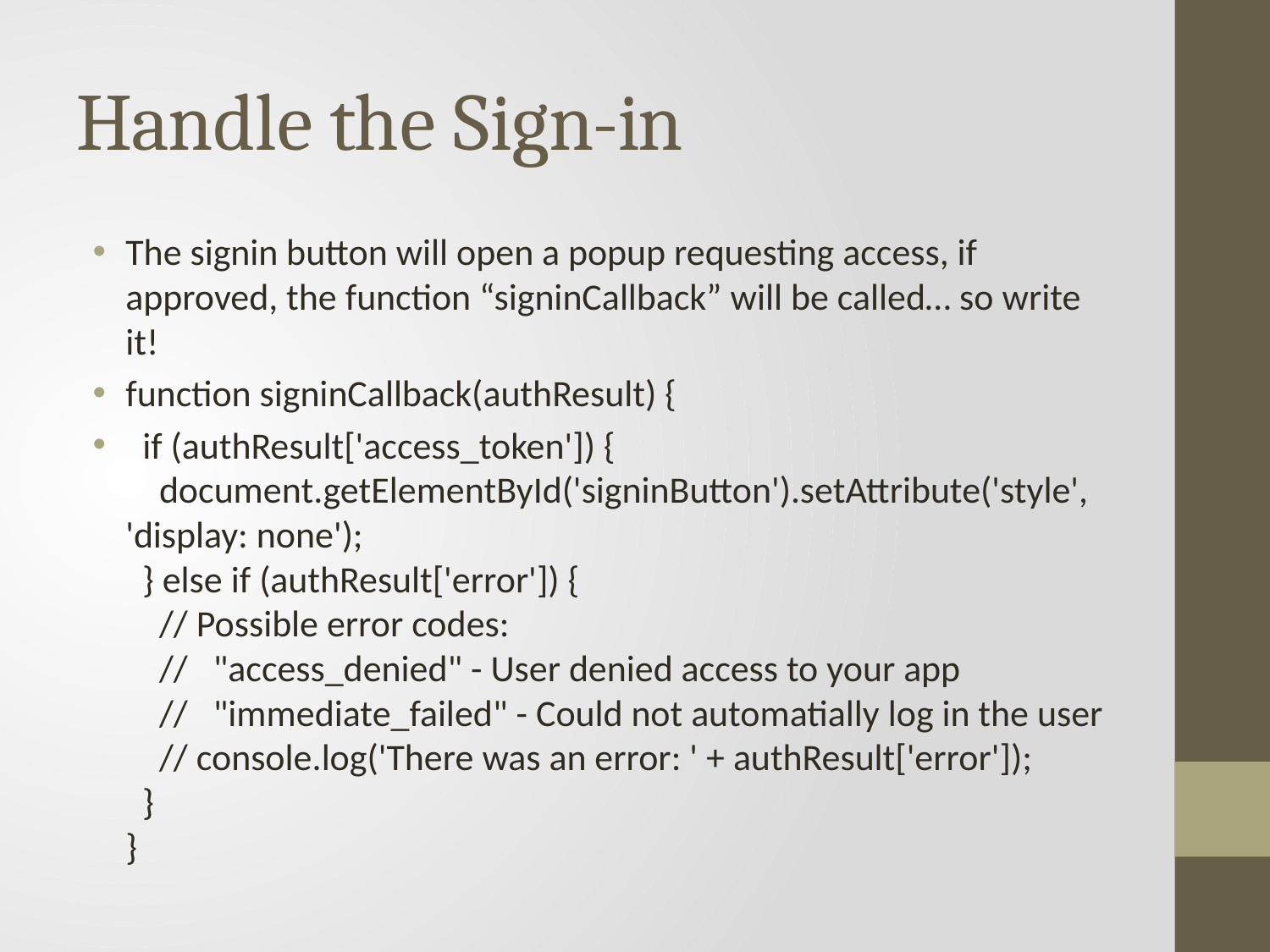

# Handle the Sign-in
The signin button will open a popup requesting access, if approved, the function “signinCallback” will be called… so write it!
function signinCallback(authResult) {
  if (authResult['access_token']) {
    document.getElementById('signinButton').setAttribute('style', 'display: none');
  } else if (authResult['error']) {
    // Possible error codes:
    //   "access_denied" - User denied access to your app
    //   "immediate_failed" - Could not automatially log in the user
    // console.log('There was an error: ' + authResult['error']);
  }
}